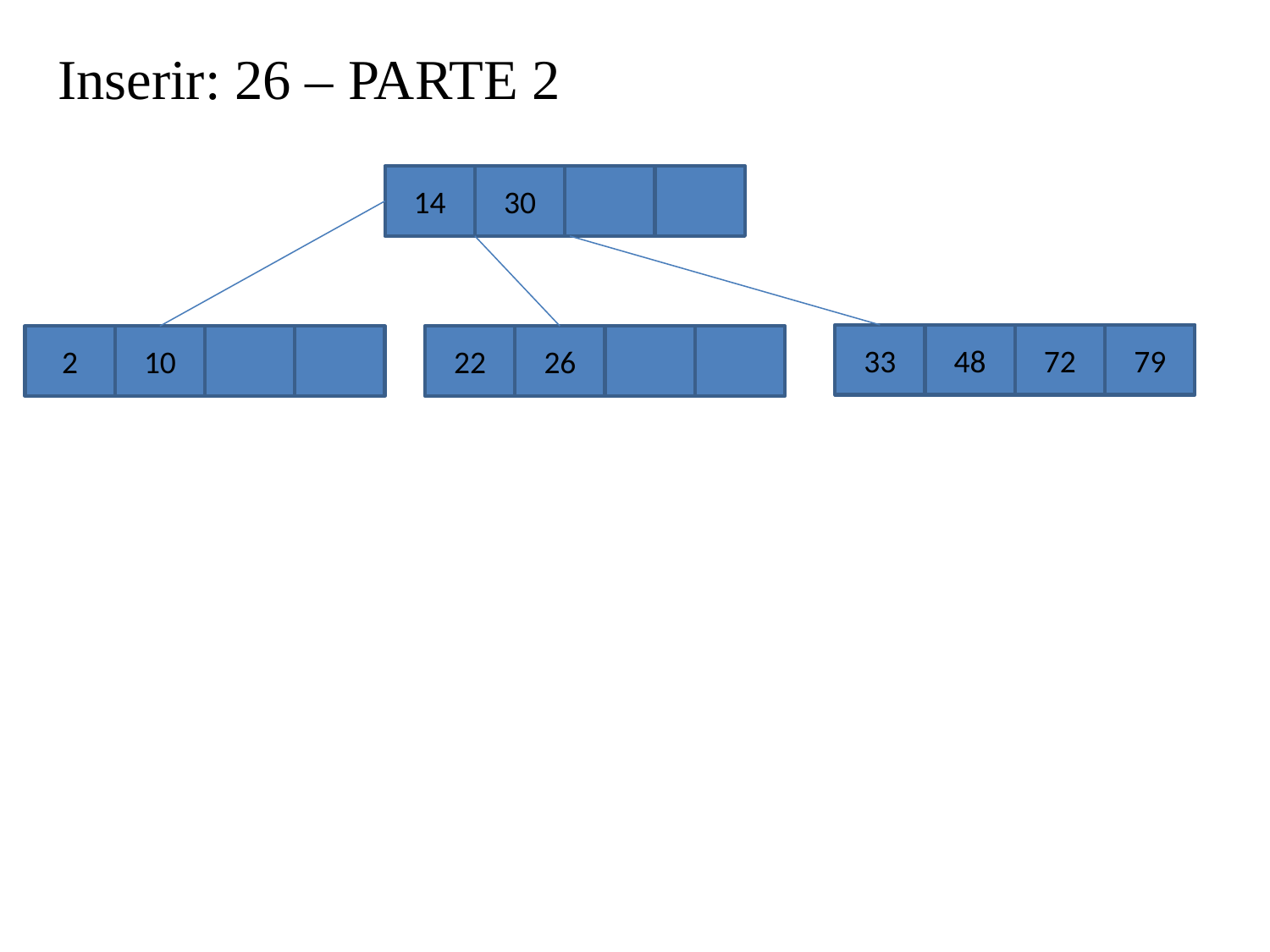

Inserir: 26 – PARTE 2
14
30

33
48
72
79
2
10

22
26